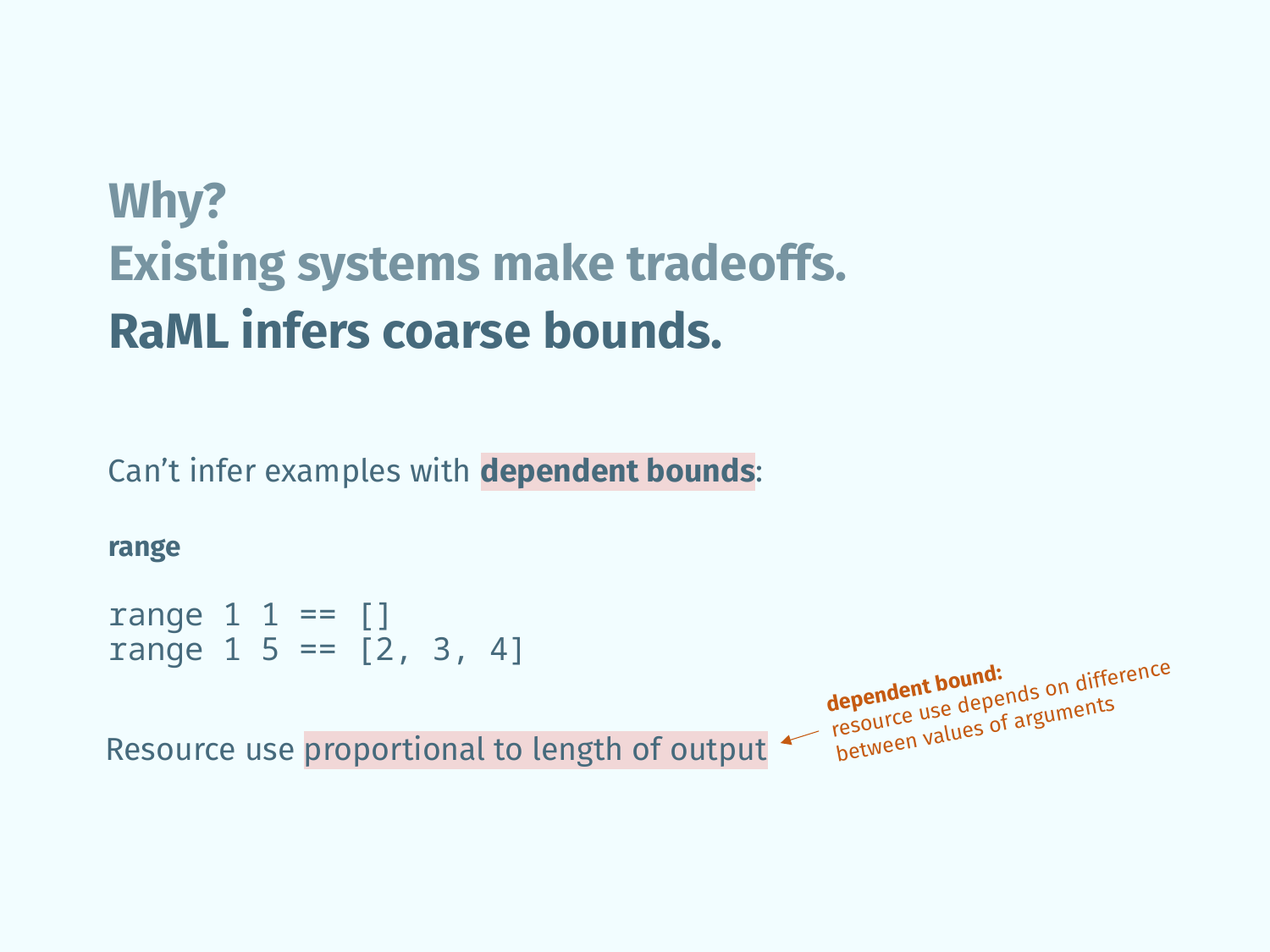

# Why?
Existing systems make tradeoffs.
RaML infers coarse bounds.
Can’t infer examples with dependent bounds:
range
range 1 1 == []
range 1 5 == [2, 3, 4]
dependent bound:
resource use depends on difference between values of arguments
Resource use proportional to length of output